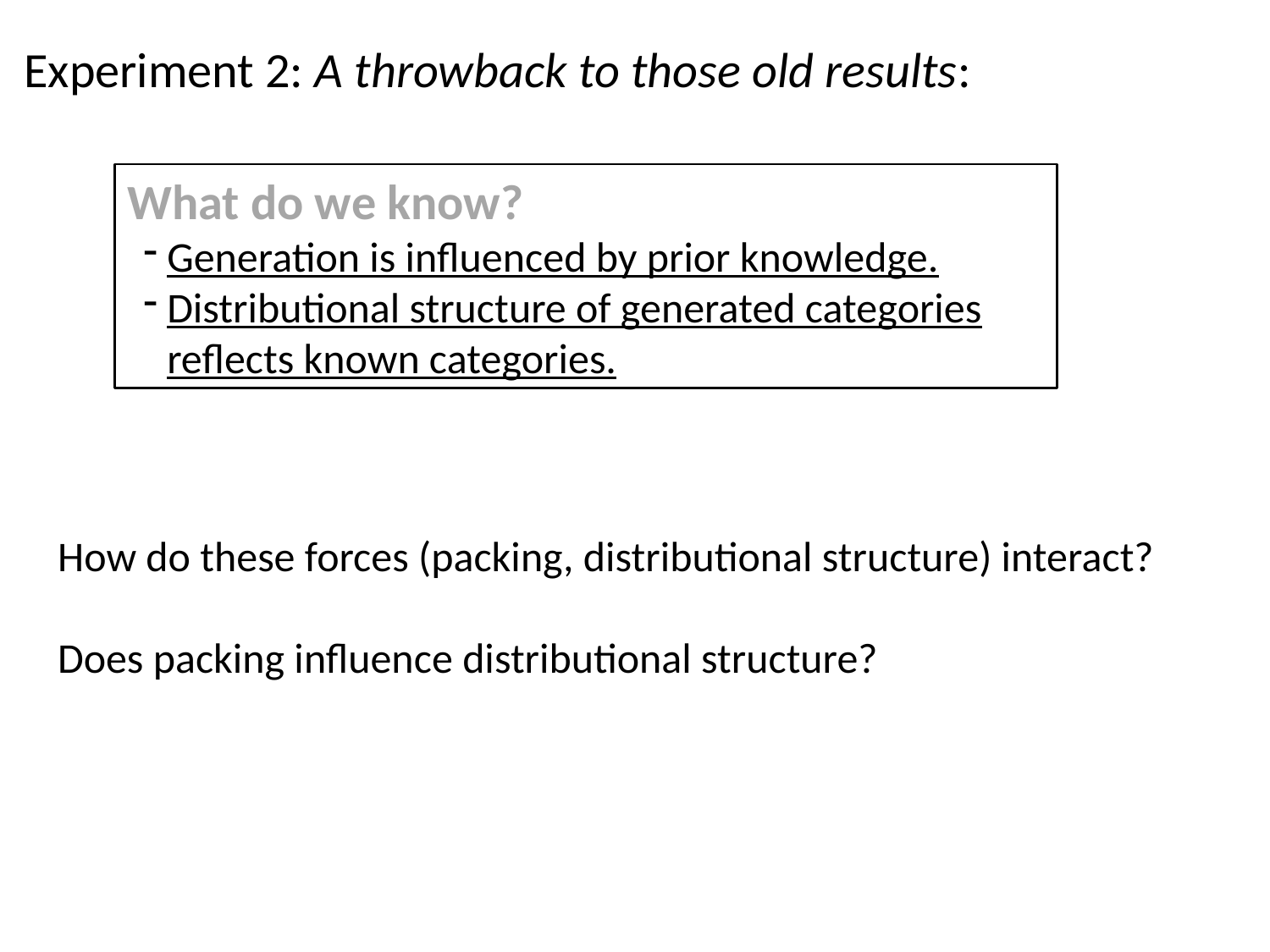

Experiment 2: A throwback to those old results:

What do we know?
Generation is influenced by prior knowledge.
Distributional structure of generated categories reflects known categories.
How do these forces (packing, distributional structure) interact?

Does packing influence distributional structure?